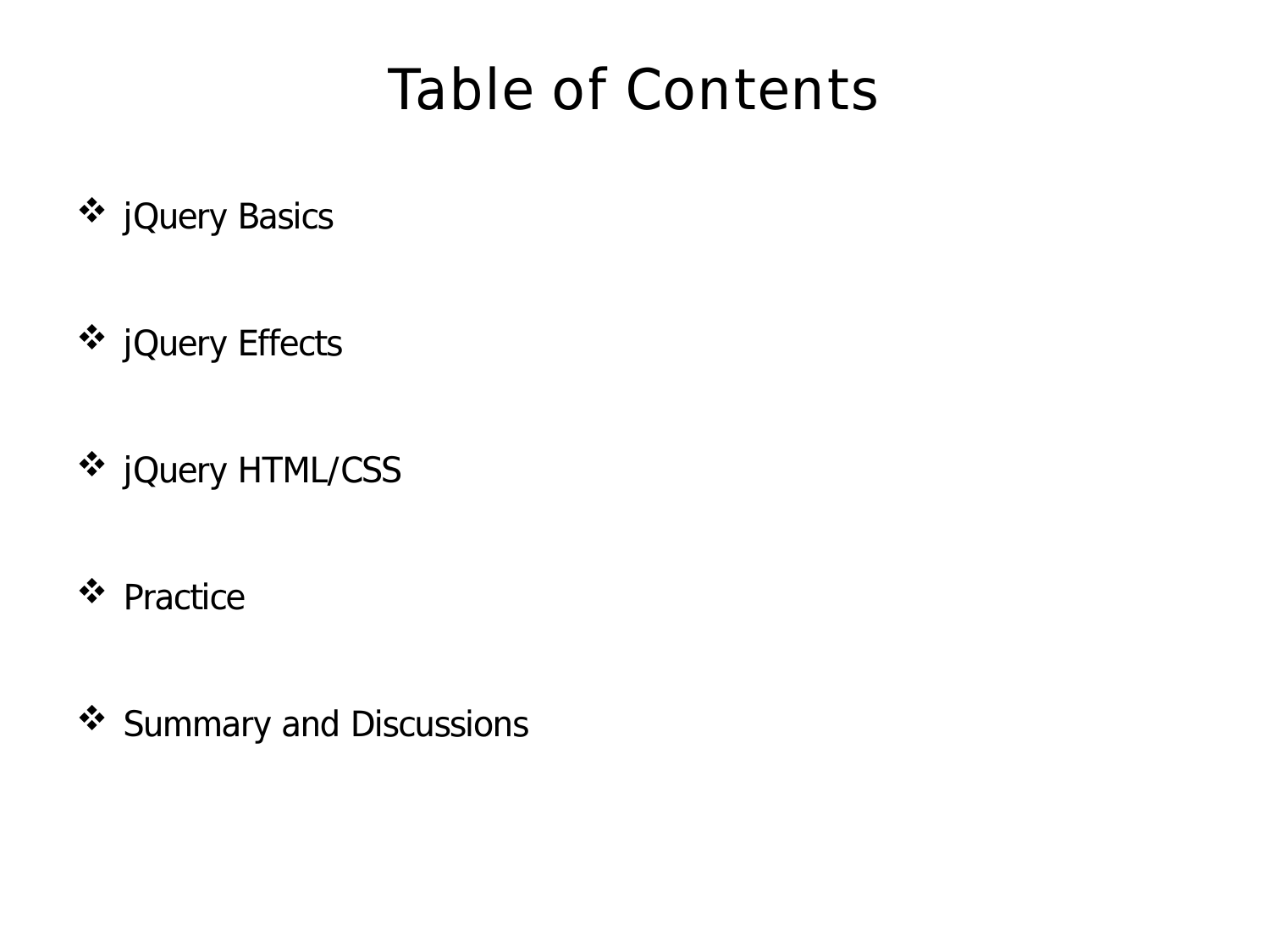

# Table of Contents
jQuery Basics

jQuery Effects

jQuery HTML/CSS

Practice

Summary and Discussions